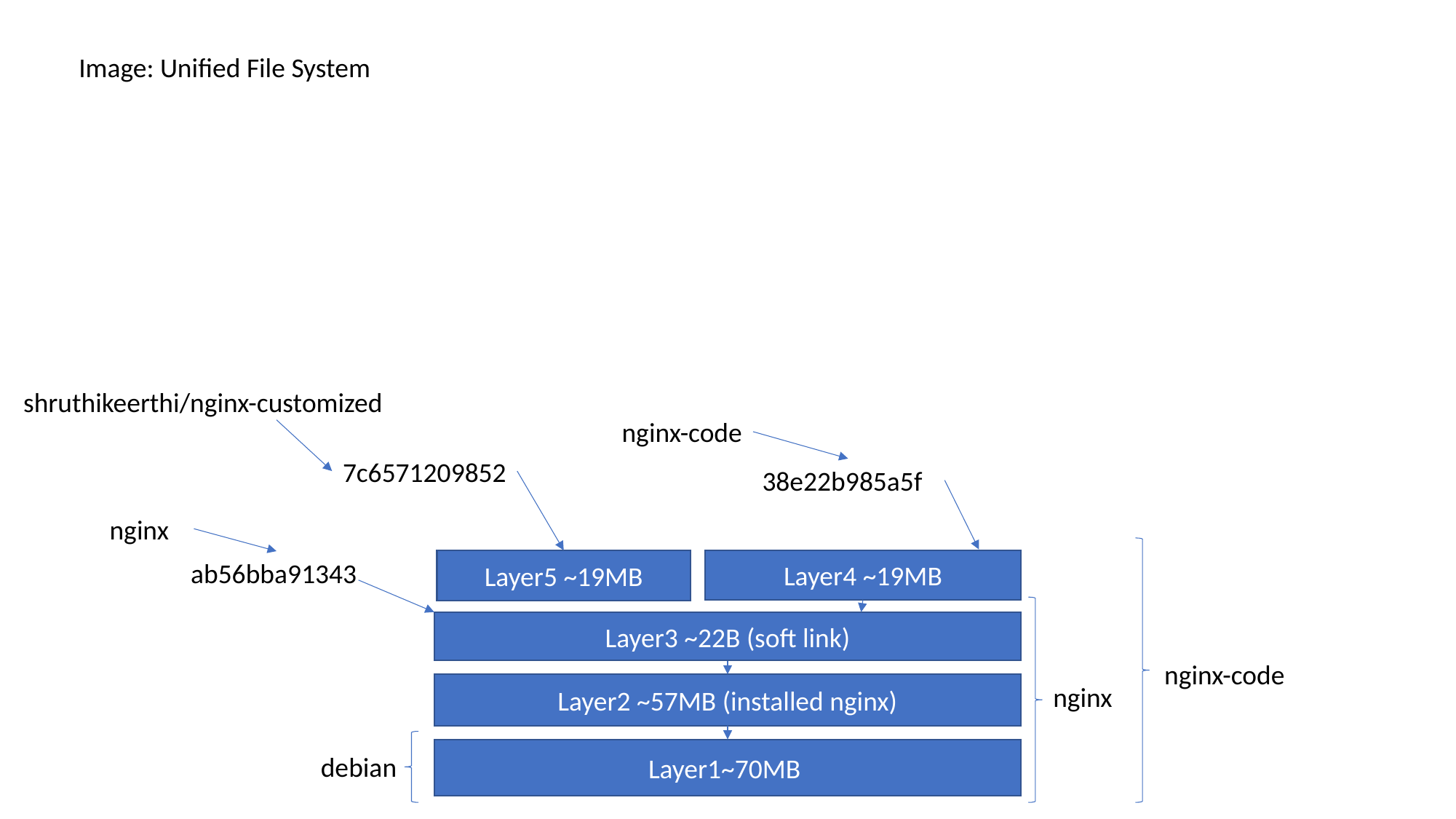

Image: Unified File System
shruthikeerthi/nginx-customized
nginx-code
7c6571209852
38e22b985a5f
nginx

Layer5 ~19MB
Layer4 ~19MB
ab56bba91343

Layer3 ~22B (soft link)
nginx-code
Layer2 ~57MB (installed nginx)
nginx

Layer1~70MB
debian